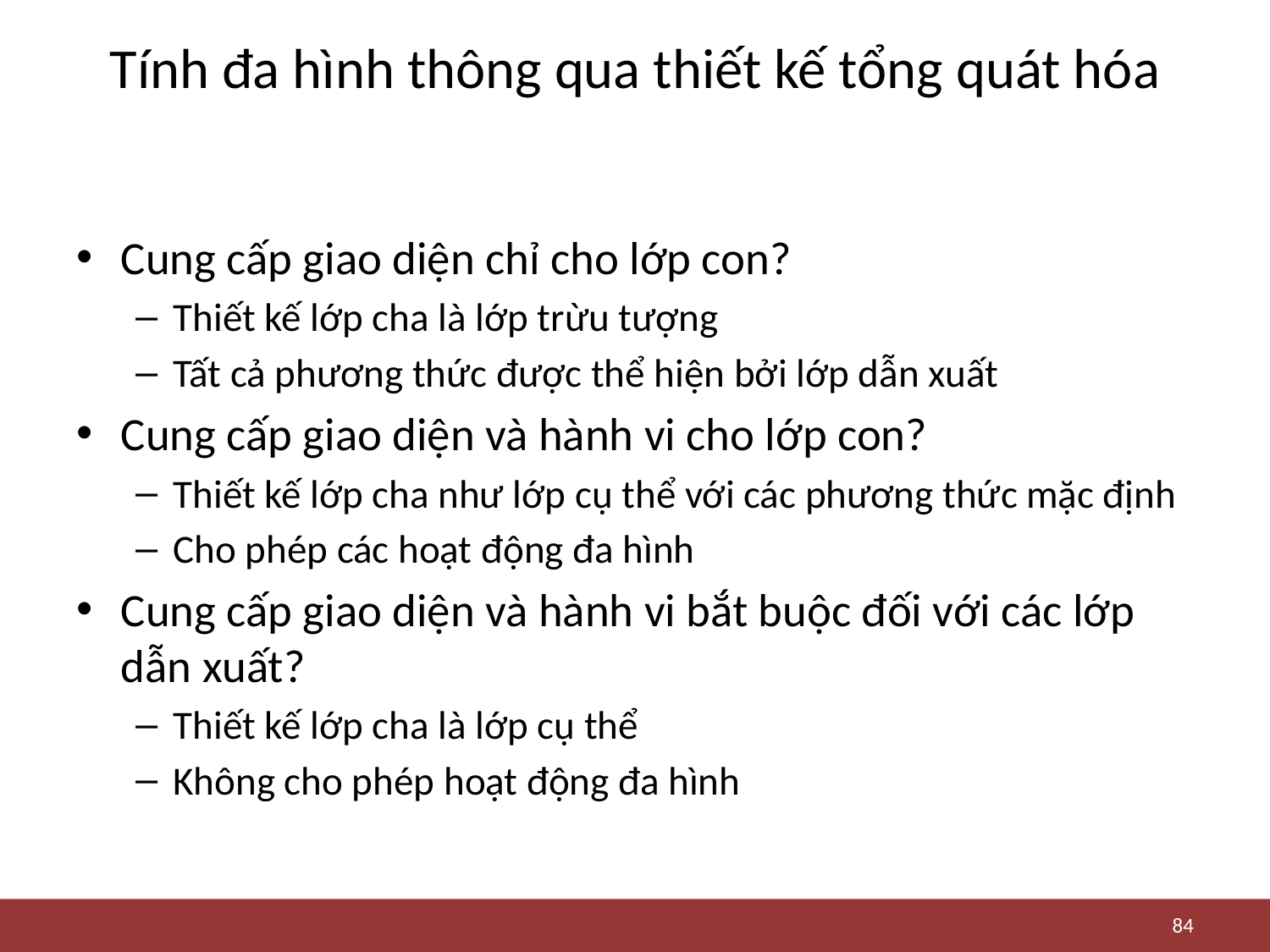

# Tính đa hình thông qua thiết kế tổng quát hóa
Cung cấp giao diện chỉ cho lớp con?
Thiết kế lớp cha là lớp trừu tượng
Tất cả phương thức được thể hiện bởi lớp dẫn xuất
Cung cấp giao diện và hành vi cho lớp con?
Thiết kế lớp cha như lớp cụ thể với các phương thức mặc định
Cho phép các hoạt động đa hình
Cung cấp giao diện và hành vi bắt buộc đối với các lớp dẫn xuất?
Thiết kế lớp cha là lớp cụ thể
Không cho phép hoạt động đa hình

84